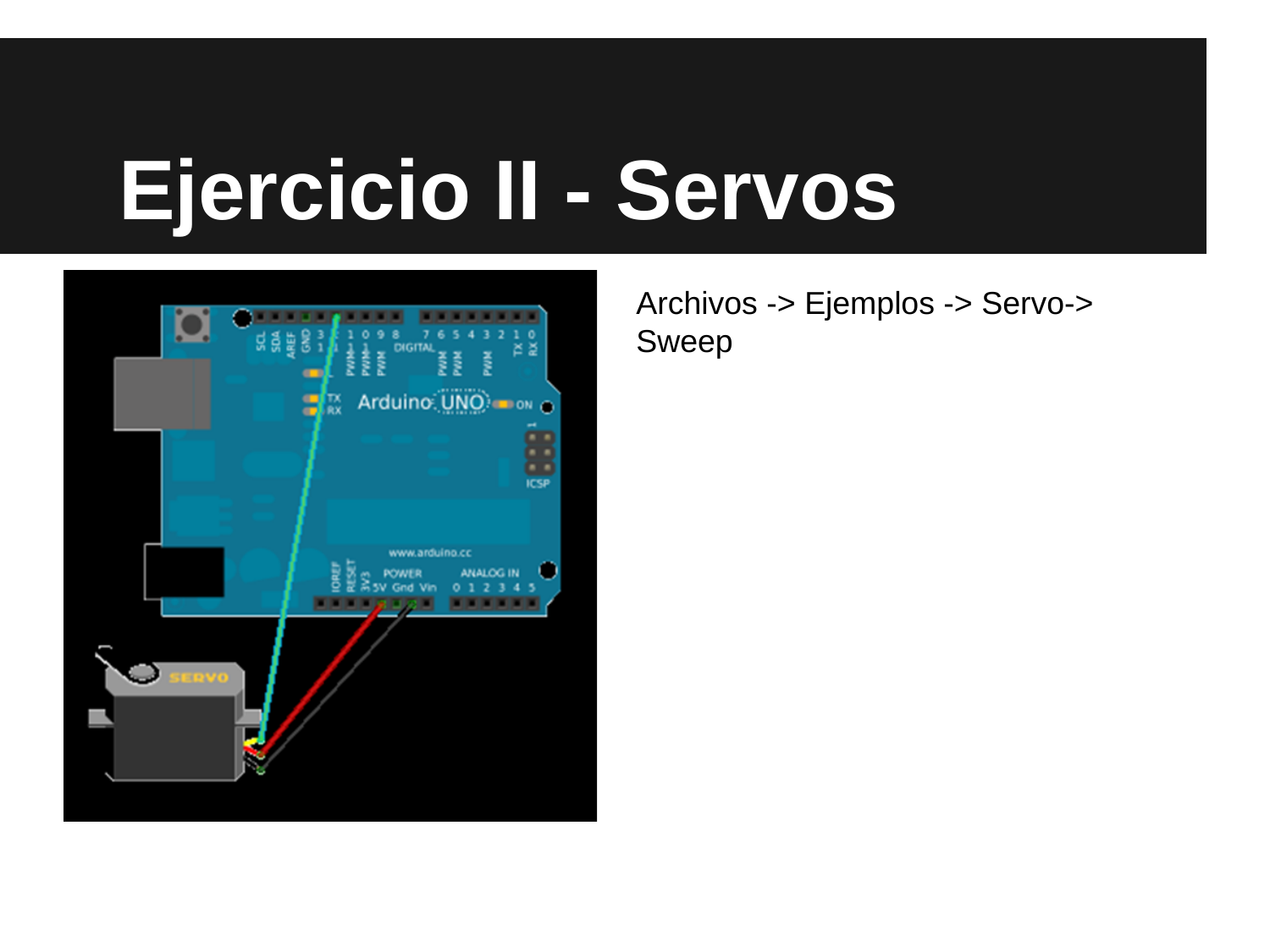

# Ejercicio II - Servos

Archivos -> Ejemplos -> Servo-> Sweep